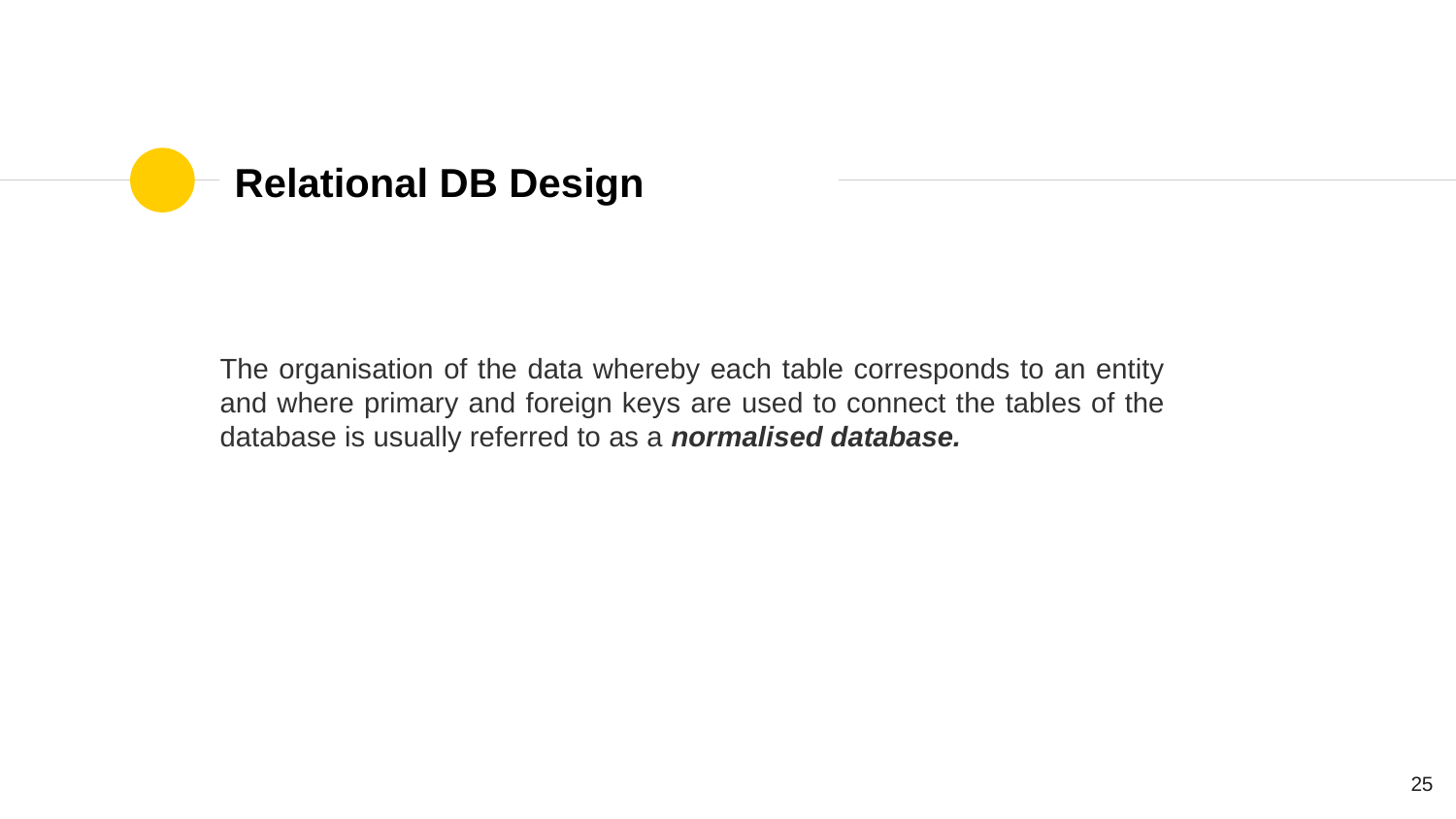

# Relational DB Design
The organisation of the data whereby each table corresponds to an entity and where primary and foreign keys are used to connect the tables of the database is usually referred to as a normalised database.
25